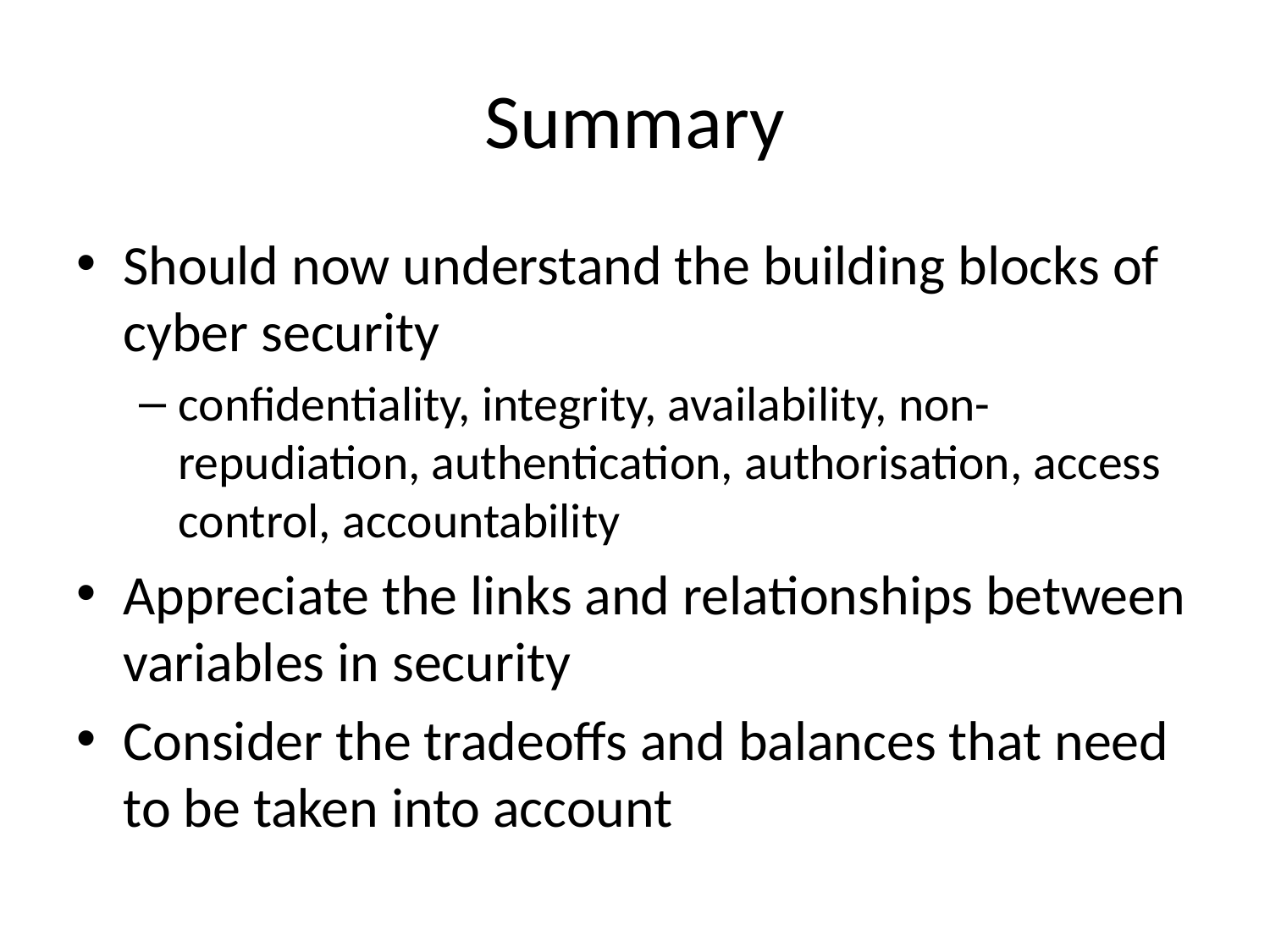

# Summary
Should now understand the building blocks of cyber security
confidentiality, integrity, availability, non-repudiation, authentication, authorisation, access control, accountability
Appreciate the links and relationships between variables in security
Consider the tradeoffs and balances that need to be taken into account